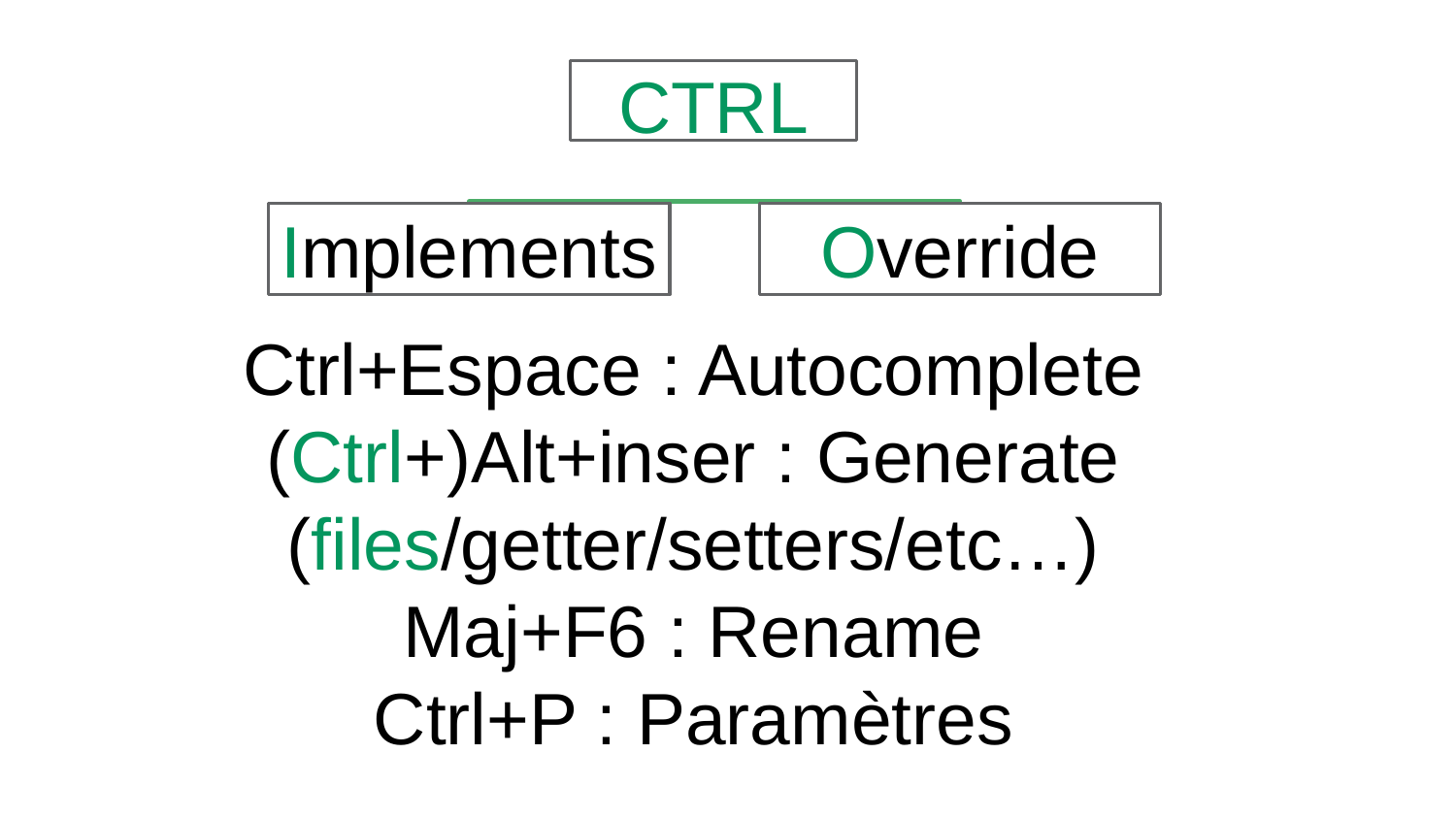

Ctrl+Espace : Autocomplete
(Ctrl+)Alt+inser : Generate (files/getter/setters/etc…)
Maj+F6 : Rename
Ctrl+P : Paramètres
CTRL
Implements
Override